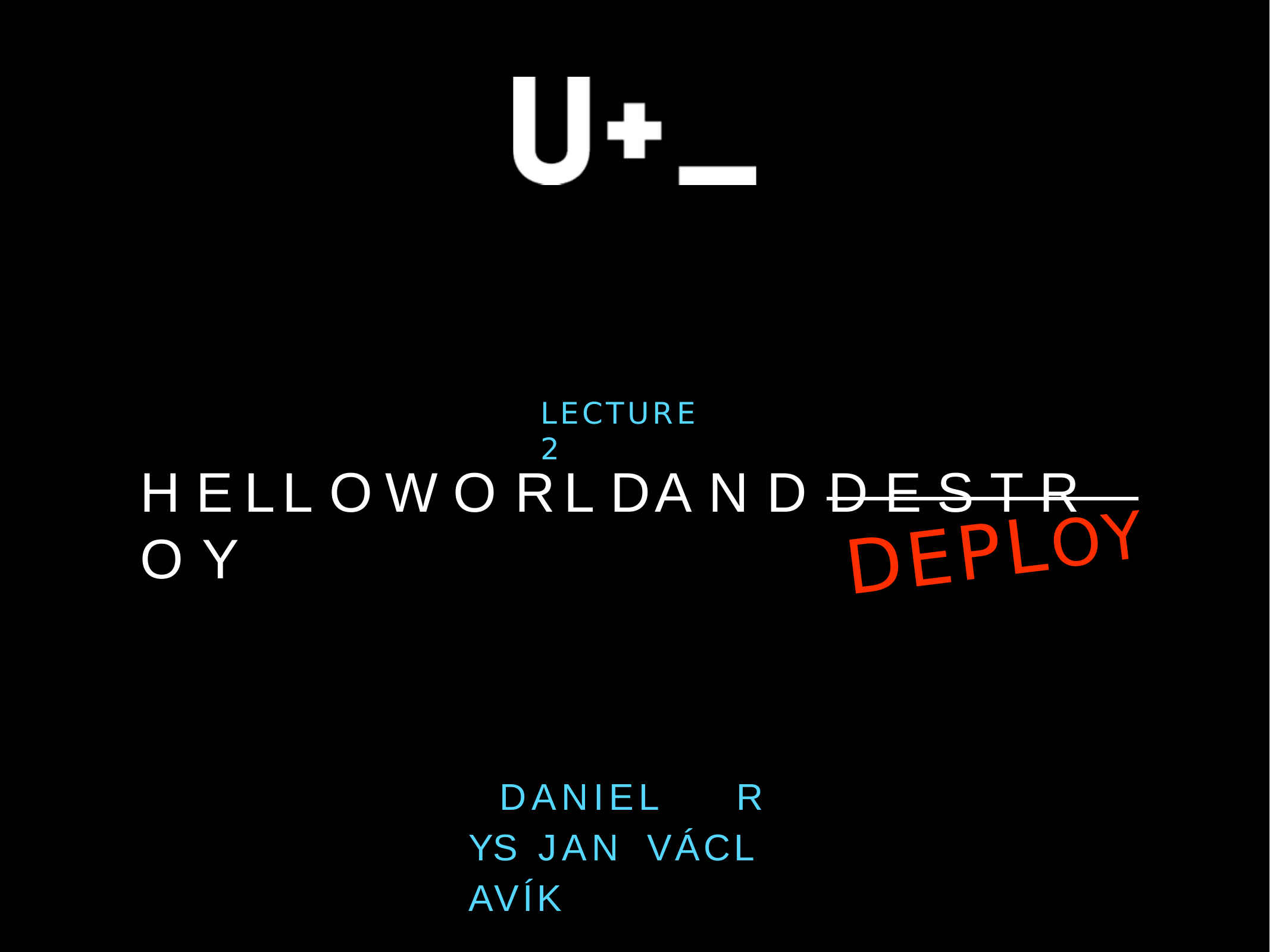

LECTURE	2
H E L L O	W O R L D	A N D	D E S T R O Y

DEPLOY
DANIEL	R YS  JAN	VÁCL AVÍK